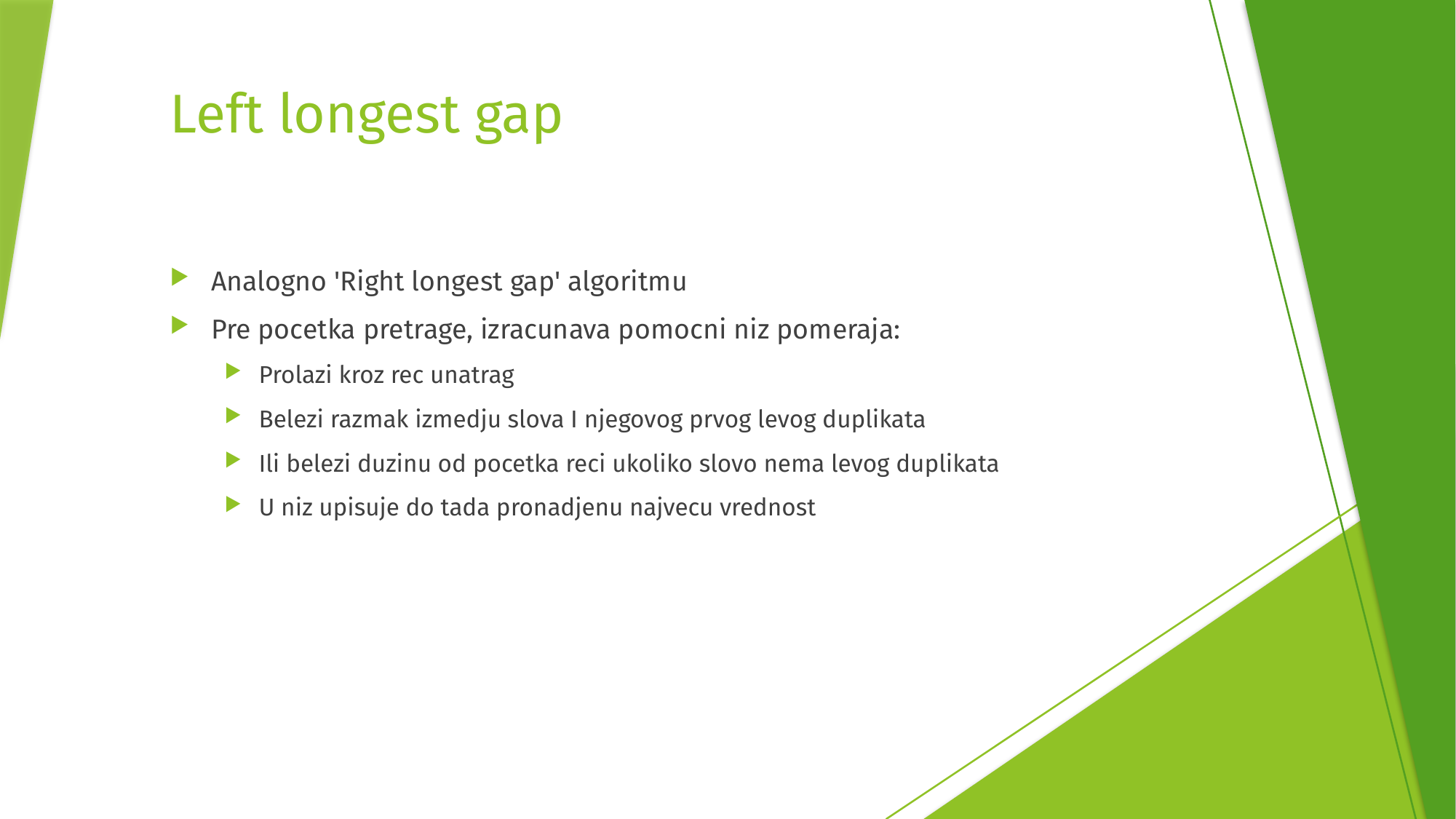

# Left longest gap

Analogno 'Right longest gap' algoritmu
Pre pocetka pretrage, izracunava pomocni niz pomeraja:
Prolazi kroz rec unatrag
Belezi razmak izmedju slova I njegovog prvog levog duplikata
Ili belezi duzinu od pocetka reci ukoliko slovo nema levog duplikata
U niz upisuje do tada pronadjenu najvecu vrednost